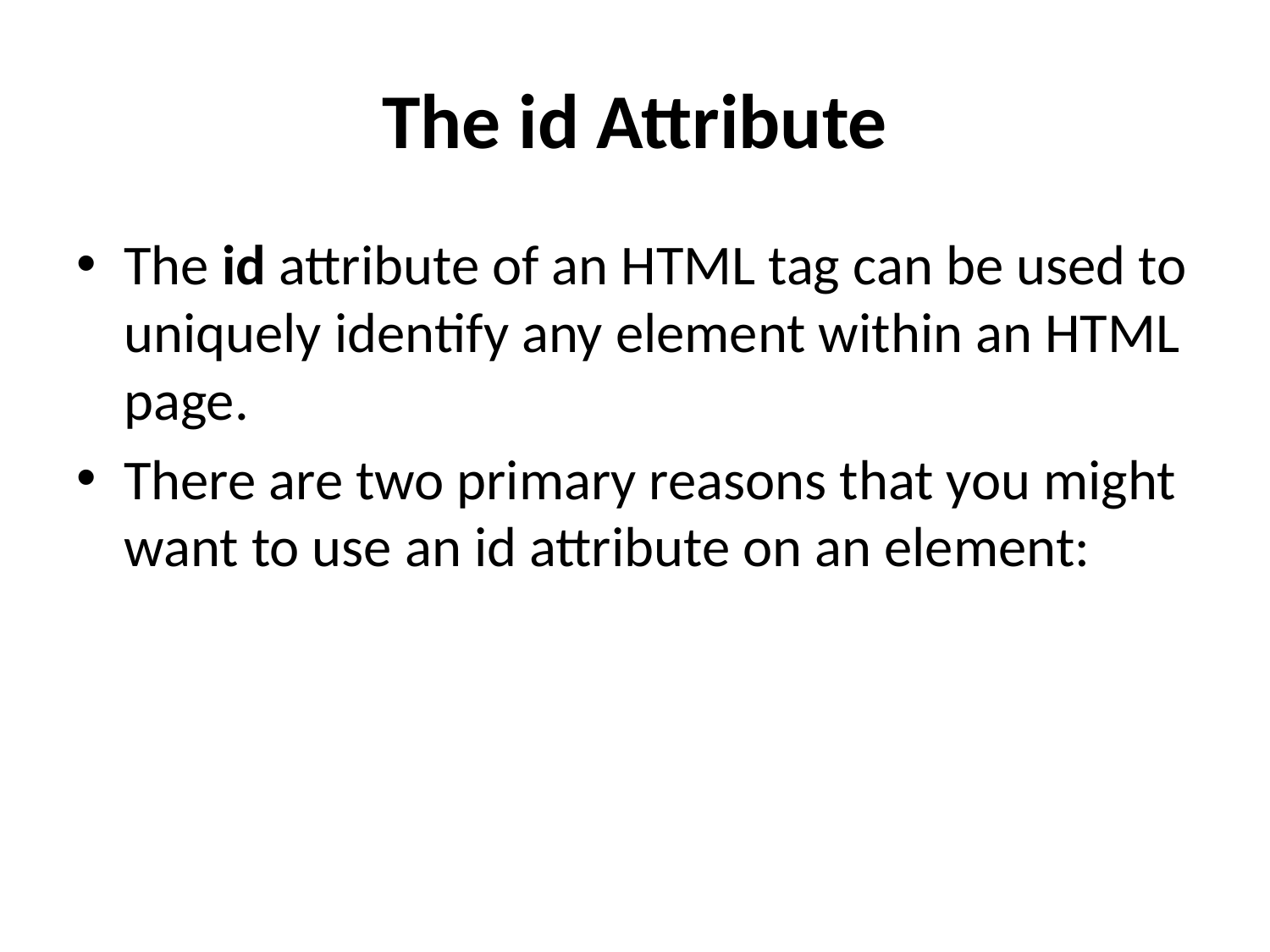

# The id Attribute
The id attribute of an HTML tag can be used to uniquely identify any element within an HTML page.
There are two primary reasons that you might want to use an id attribute on an element: